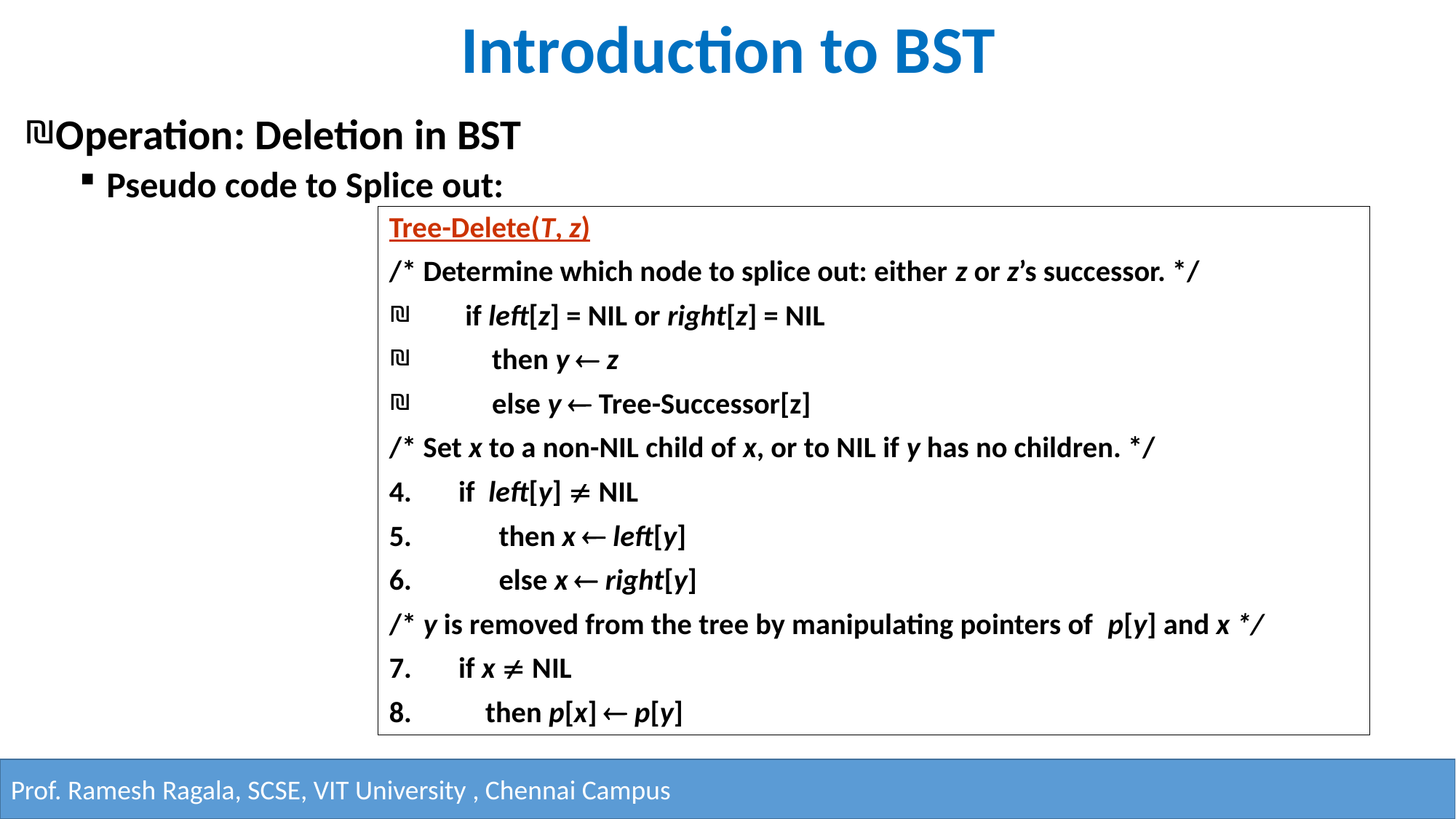

# Introduction to BST
Operation: Deletion in BST
Pseudo code to Splice out:
Tree-Delete(T, z)
/* Determine which node to splice out: either z or z’s successor. */
 if left[z] = NIL or right[z] = NIL
     then y ← z
     else y ← Tree-Successor[z]
/* Set x to a non-NIL child of x, or to NIL if y has no children. */
if  left[y] ≠ NIL
      then x ← left[y]
      else x ← right[y]
/* y is removed from the tree by manipulating pointers of  p[y] and x */
if x ≠ NIL
    then p[x] ← p[y]